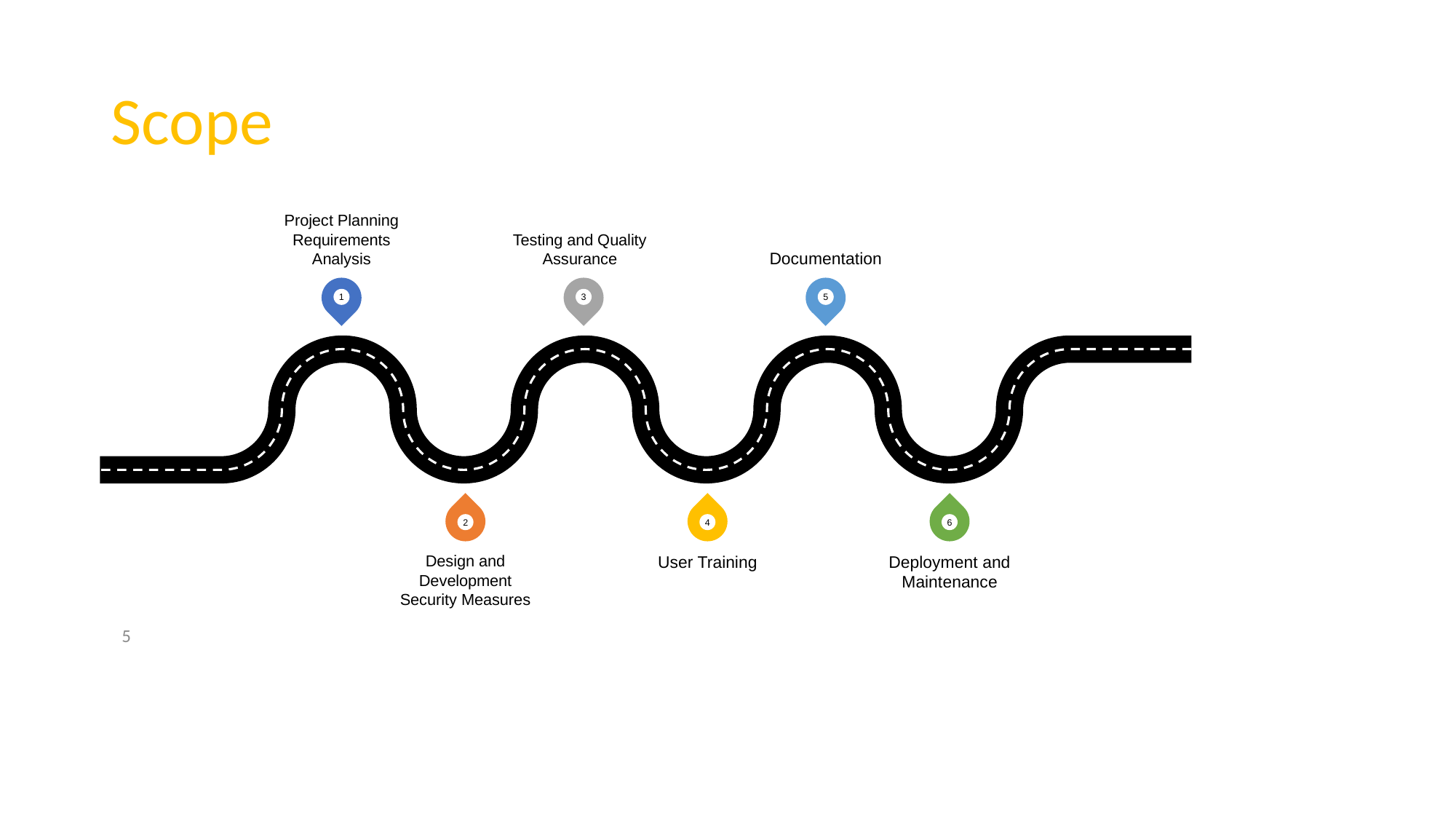

# Scope
Project Planning
Requirements Analysis
Testing and Quality Assurance
Documentation

1

3

5

2

4

6
Design and Development
Security Measures
User Training
Deployment and Maintenance
5